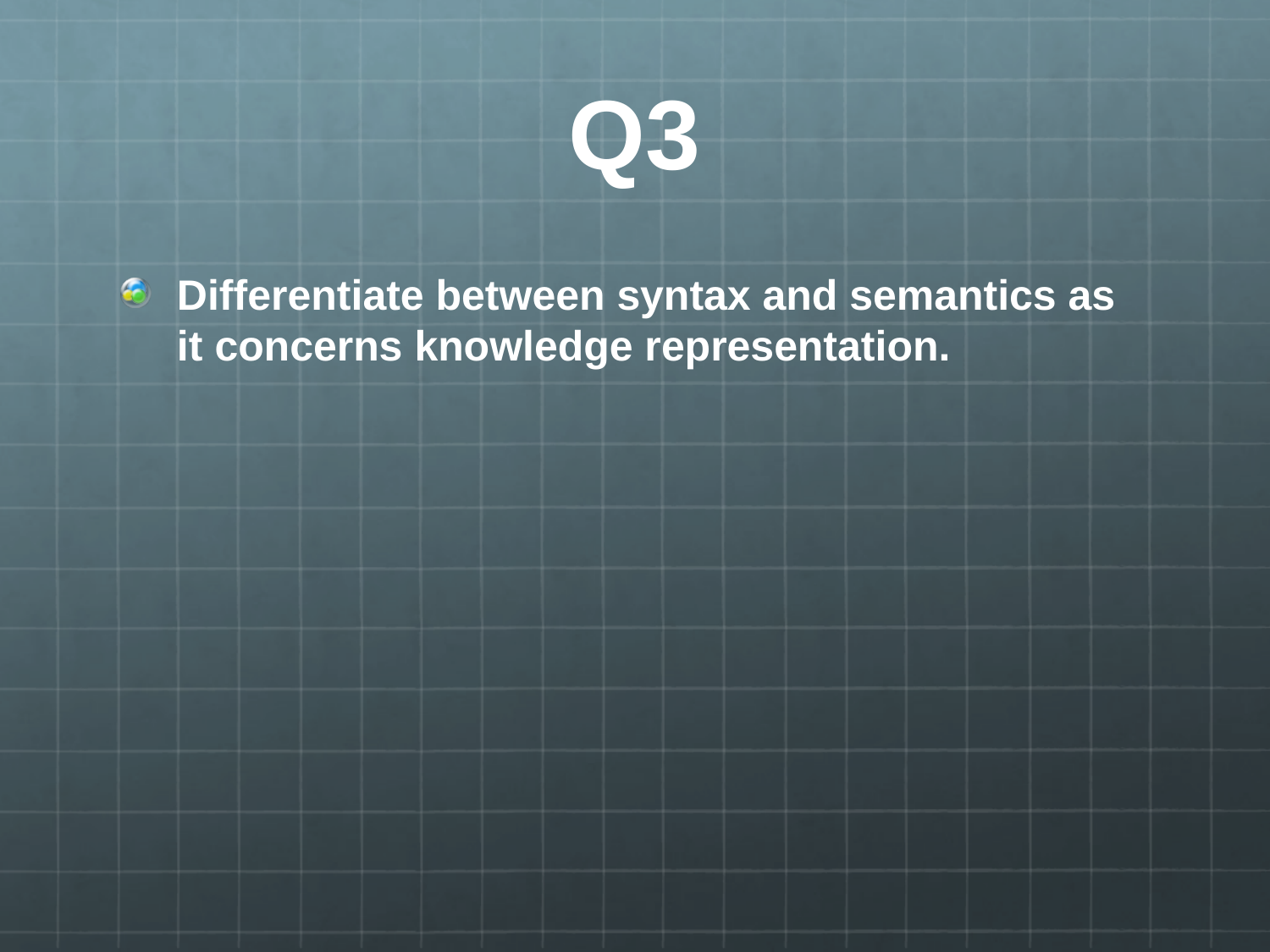

# Q3
Differentiate between syntax and semantics as it concerns knowledge representation.